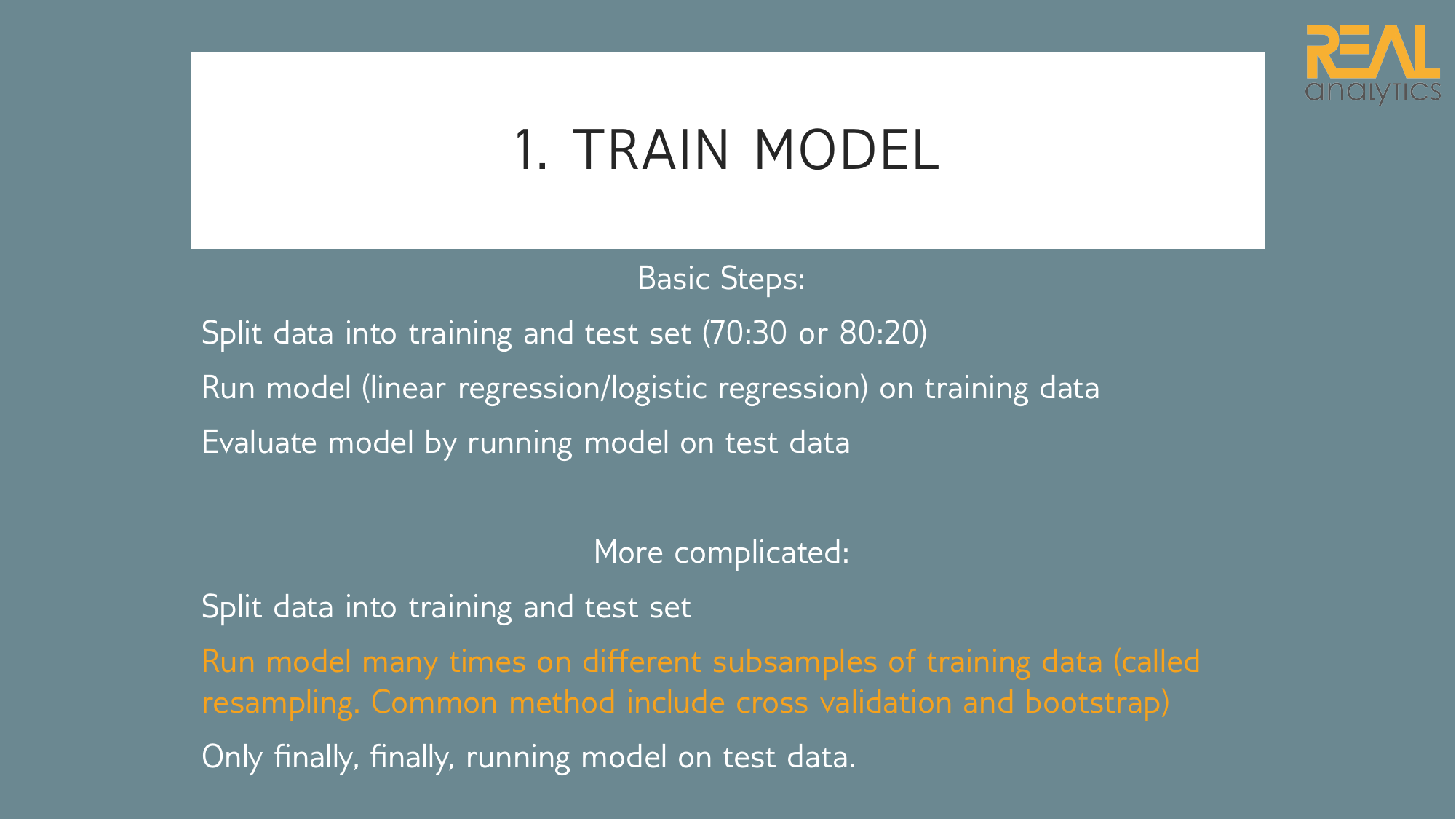

# 1. train model
Basic Steps:
Split data into training and test set (70:30 or 80:20)
Run model (linear regression/logistic regression) on training data
Evaluate model by running model on test data

More complicated:
Split data into training and test set
Run model many times on different subsamples of training data (called resampling. Common method include cross validation and bootstrap)
Only finally, finally, running model on test data.